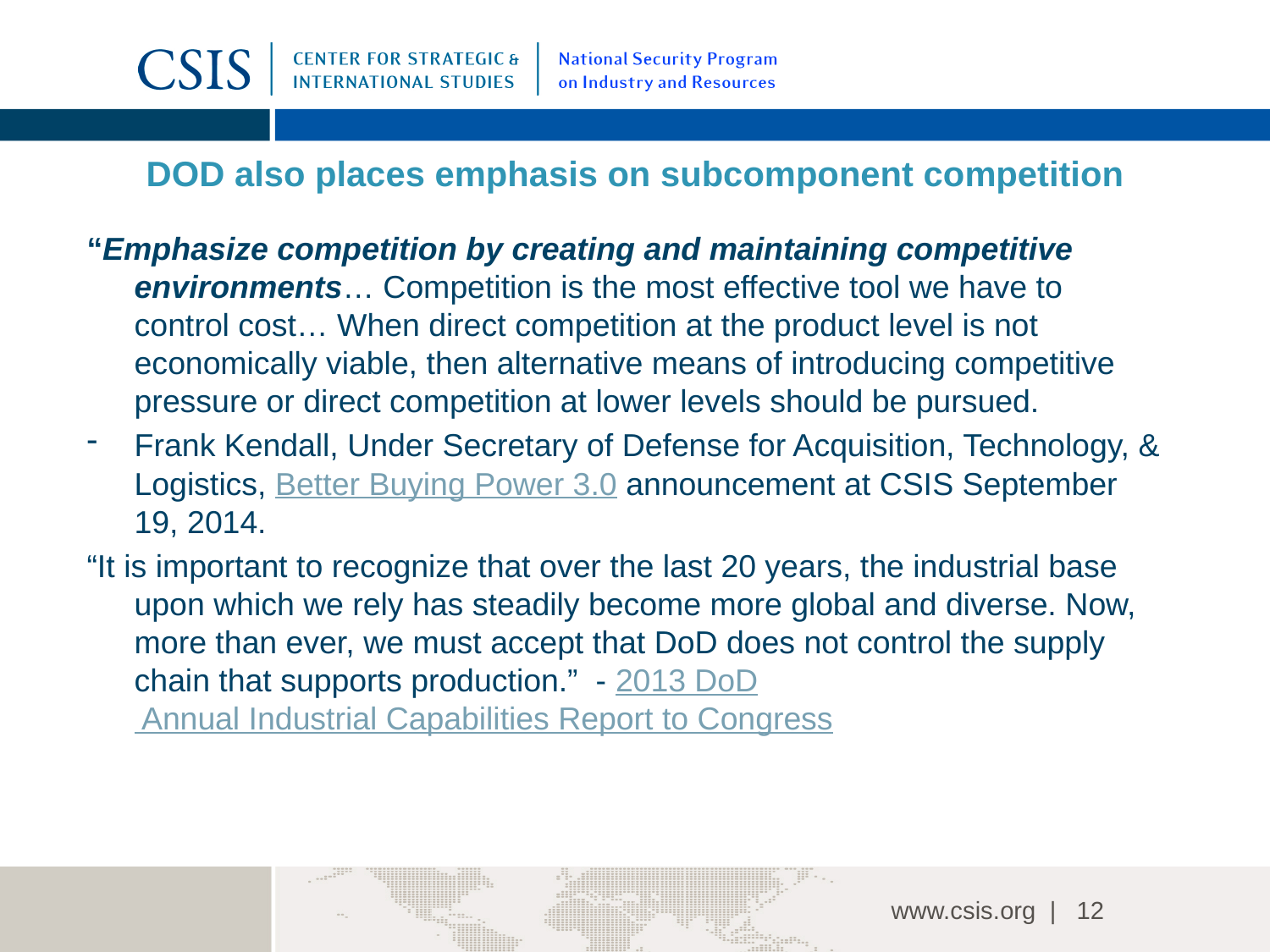

# DOD also places emphasis on subcomponent competition
“Emphasize competition by creating and maintaining competitive environments… Competition is the most effective tool we have to control cost… When direct competition at the product level is not economically viable, then alternative means of introducing competitive pressure or direct competition at lower levels should be pursued.
Frank Kendall, Under Secretary of Defense for Acquisition, Technology, & Logistics, Better Buying Power 3.0 announcement at CSIS September 19, 2014.
“It is important to recognize that over the last 20 years, the industrial base upon which we rely has steadily become more global and diverse. Now, more than ever, we must accept that DoD does not control the supply chain that supports production.”  - 2013 DoD Annual Industrial Capabilities Report to Congress

12